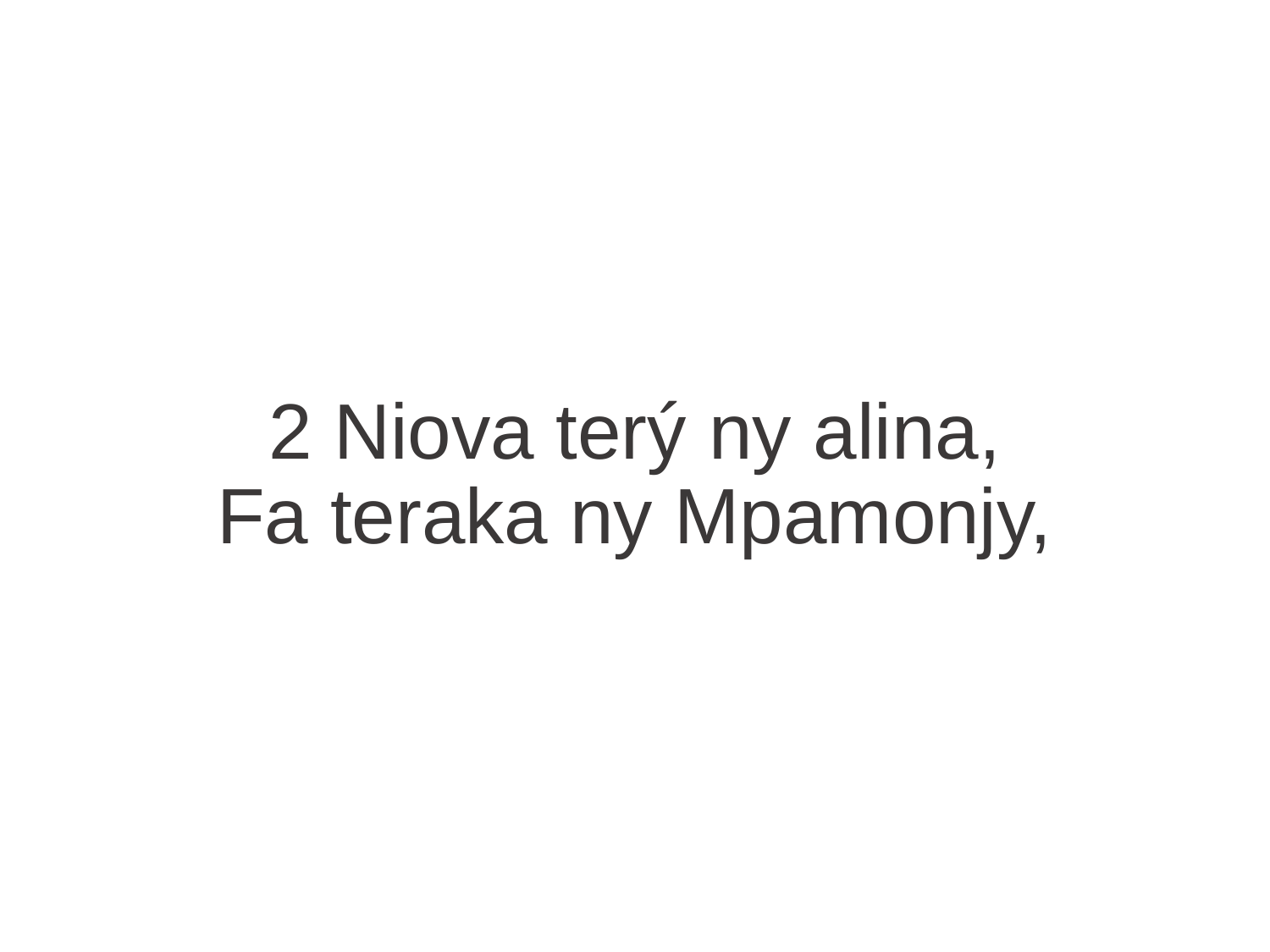

2 Niova terý ny alina,
Fa teraka ny Mpamonjy,